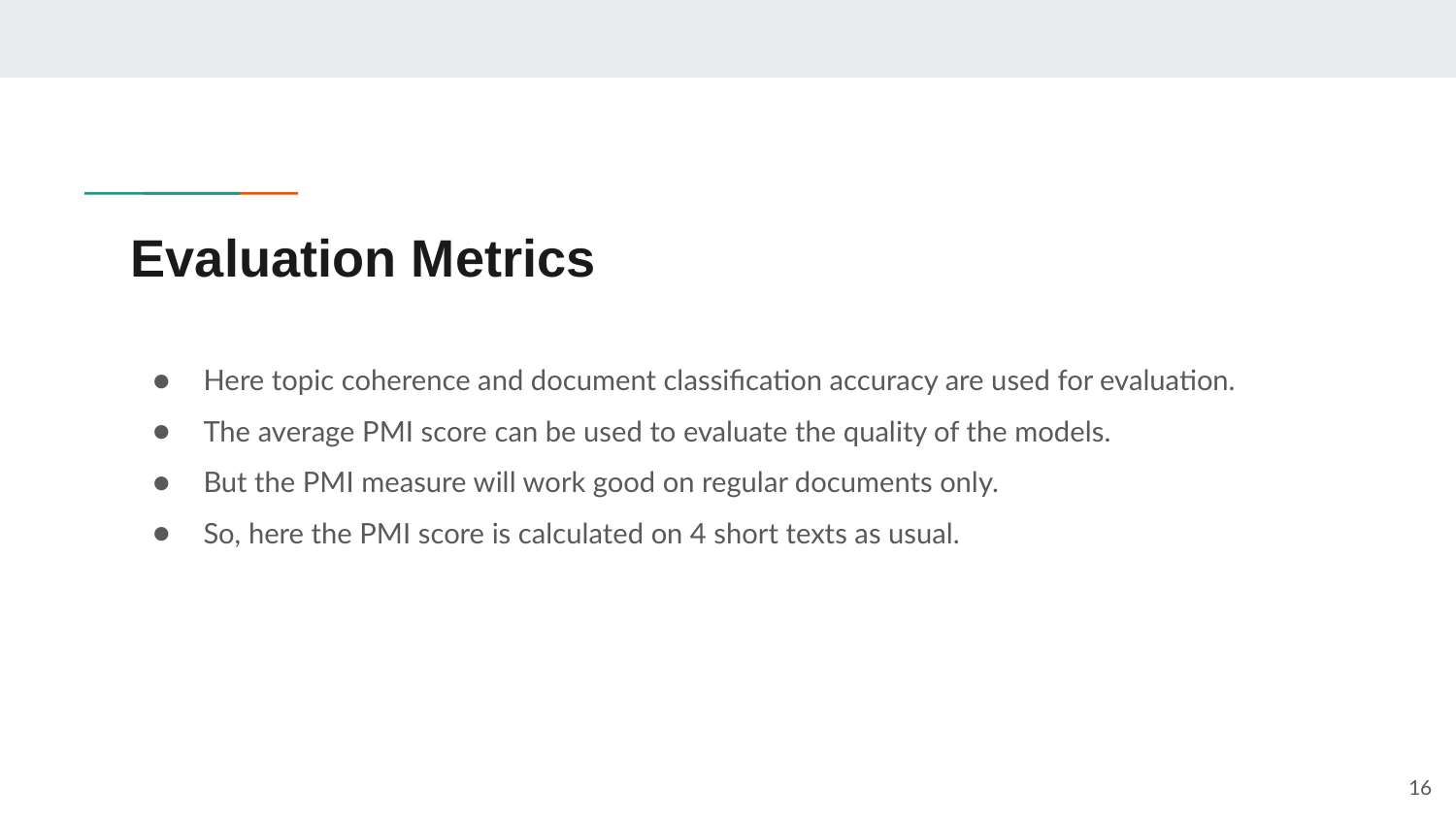

# Evaluation Metrics
Here topic coherence and document classification accuracy are used for evaluation.
The average PMI score can be used to evaluate the quality of the models.
But the PMI measure will work good on regular documents only.
So, here the PMI score is calculated on 4 short texts as usual.
16